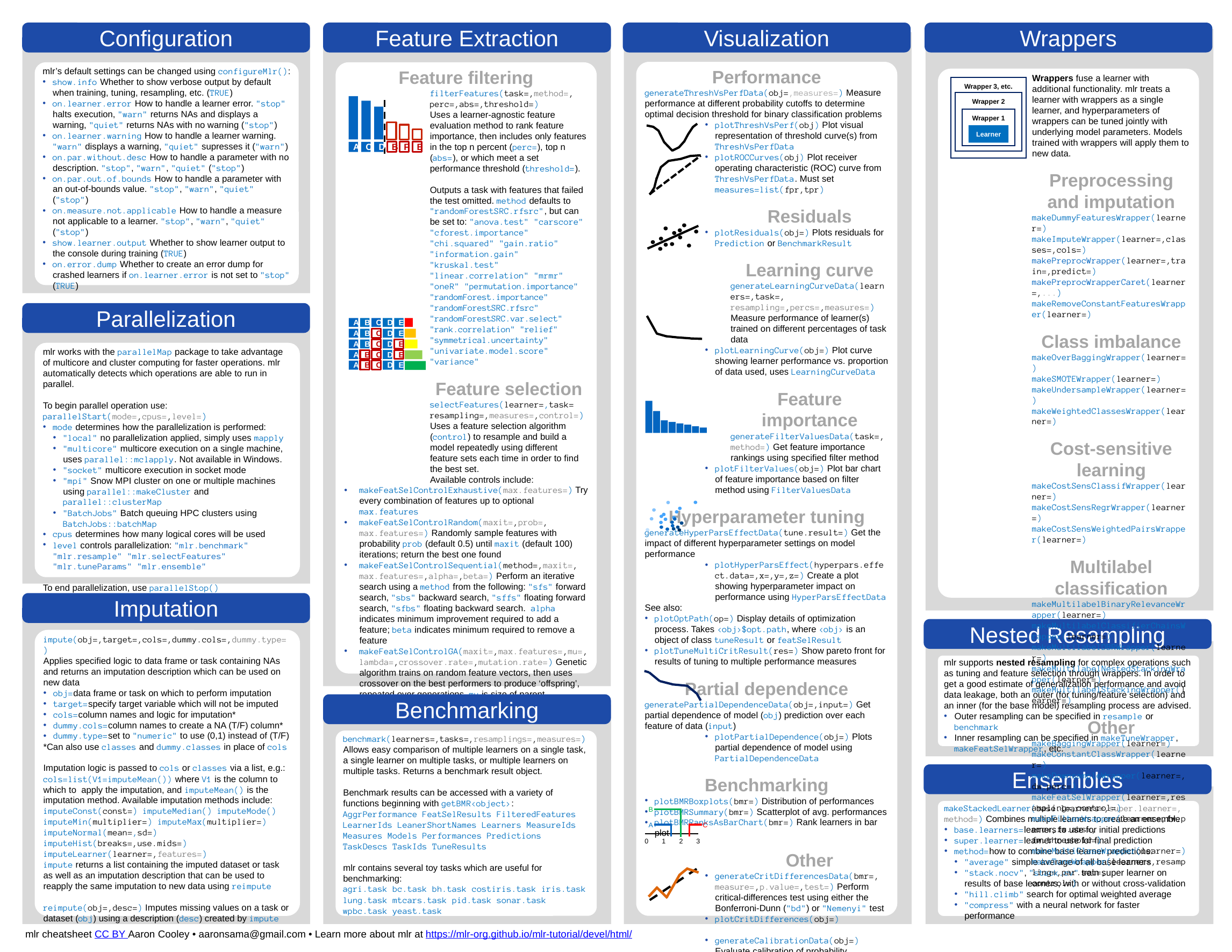

Configuration
Wrappers

Wrappers fuse a learner with additional functionality. mlr treats a learner with wrappers as a single learner, and hyperparameters of wrappers can be tuned jointly with underlying model parameters. Models trained with wrappers will apply them to new data.

Preprocessing and imputation
makeDummyFeaturesWrapper(learner=)
makeImputeWrapper(learner=,classes=,cols=)
makePreprocWrapper(learner=,train=,predict=)
makePreprocWrapperCaret(learner=,...)
makeRemoveConstantFeaturesWrapper(learner=)

Class imbalance
makeOverBaggingWrapper(learner=)
makeSMOTEWrapper(learner=)
makeUndersampleWrapper(learner=)
makeWeightedClassesWrapper(learner=)

Cost-sensitive learning
makeCostSensClassifWrapper(learner=)
makeCostSensRegrWrapper(learner=)
makeCostSensWeightedPairsWrapper(learner=)

Multilabel classification
makeMultilabelBinaryRelevanceWrapper(learner=)
makeMultilabelClassifierChainsWrapper(learner=)
makeMultilabelDBRWrapper(learner=)
makeMultilabelNestedStackingWrapper(learner=)
makeMultilabelStackingWrapper(learner=)

Other
makeBaggingWrapper(learner=)
makeConstantClassWrapper(learner=)
makeDownsampleWrapper(learner=,dw.perc=)
makeFeatSelWrapper(learner=,resampling=,control=)
makeFilterWrapper(learner=,fw.perc=,fw.abs=,
fw.threshold=)
makeMultiClassWrapper(learner=)
makeTuneWrapper(learner=,resampling=,par.set=,
control=)
Wrapper 3, etc.
Wrapper 2
Wrapper 1
Learner
Feature Extraction
Visualization

Performance
generateThreshVsPerfData(obj=,measures=) Measure performance at different probability cutoffs to determine optimal decision threshold for binary classification problems
plotThreshVsPerf(obj) Plot visual representation of threshold curve(s) from ThreshVsPerfData
plotROCCurves(obj) Plot receiver operating characteristic (ROC) curve from ThreshVsPerfData. Must set measures=list(fpr,tpr)

Residuals
plotResiduals(obj=) Plots residuals for Prediction or BenchmarkResult

Learning curve
generateLearningCurveData(learners=,task=,
resampling=,percs=,measures=) Measure performance of learner(s) trained on different percentages of task data
plotLearningCurve(obj=) Plot curve showing learner performance vs. proportion of data used, uses LearningCurveData

Feature importance
generateFilterValuesData(task=,method=) Get feature importance rankings using specified filter method
plotFilterValues(obj=) Plot bar chart of feature importance based on filter method using FilterValuesData

Hyperparameter tuning
generateHyperParsEffectData(tune.result=) Get the impact of different hyperparameter settings on model performance
plotHyperParsEffect(hyperpars.effect.data=,x=,y=,z=) Create a plot showing hyperparameter impact on performance using HyperParsEffectData
See also:
plotOptPath(op=) Display details of optimization process. Takes <obj>$opt.path, where <obj> is an object of class tuneResult or featSelResult
plotTuneMultiCritResult(res=) Show pareto front for results of tuning to multiple performance measures

Partial dependence
generatePartialDependenceData(obj=,input=) Get partial dependence of model (obj) prediction over each feature of data (input)
plotPartialDependence(obj=) Plots partial dependence of model using PartialDependenceData

Benchmarking
plotBMRBoxplots(bmr=) Distribution of performances
plotBMRSummary(bmr=) Scatterplot of avg. performances
plotBMRRanksAsBarChart(bmr=) Rank learners in bar plot

Other
generateCritDifferencesData(bmr=,
measure=,p.value=,test=) Perform critical-differences test using either the Bonferroni-Dunn ("bd") or "Nemenyi" test
plotCritDifferences(obj=)

generateCalibrationData(obj=) Evaluate calibration of probability predictions vs. true incidence
plotCalibration(obj=)

Feature filtering
filterFeatures(task=,method=,
perc=,abs=,threshold=)
Uses a learner-agnostic feature evaluation method to rank feature importance, then includes only features in the top n percent (perc=), top n (abs=), or which meet a set performance threshold (threshold=).

Outputs a task with features that failed the test omitted. method defaults to "randomForestSRC.rfsrc", but can be set to: "anova.test" "carscore" "cforest.importance" "chi.squared" "gain.ratio" "information.gain" "kruskal.test" "linear.correlation" "mrmr" "oneR" "permutation.importance" "randomForest.importance" "randomForestSRC.rfsrc" "randomForestSRC.var.select" "rank.correlation" "relief" "symmetrical.uncertainty" "univariate.model.score"
"variance"

Feature selection
selectFeatures(learner=,task=
resampling=,measures=,control=)
Uses a feature selection algorithm (control) to resample and build a model repeatedly using different feature sets each time in order to find the best set.
Available controls include:
makeFeatSelControlExhaustive(max.features=) Try every combination of features up to optional max.features
makeFeatSelControlRandom(maxit=,prob=,
max.features=) Randomly sample features with probability prob (default 0.5) until maxit (default 100) iterations; return the best one found
makeFeatSelControlSequential(method=,maxit=,
max.features=,alpha=,beta=) Perform an iterative search using a method from the following: "sfs" forward search, "sbs" backward search, "sffs" floating forward search, "sfbs" floating backward search.  alpha indicates minimum improvement required to add a feature; beta indicates minimum required to remove a feature
makeFeatSelControlGA(maxit=,max.features=,mu=,lambda=,crossover.rate=,mutation.rate=) Genetic algorithm trains on random feature vectors, then uses crossover on the best performers to produce ‘offspring’, repeated over generations. mu is size of parent population, lambda is size of children population, crossover.rate is probability of choosing a bit from first parent, mutation.rate is probability of flipping a bit (on or off)

selectFeatures returns a FeatSelResult object which contains optimal features and an optimization path. To apply feature selection result (fsr) to your task (tsk), use:
tsk = subsetTask(tsk,features=fsr$x)
mlr’s default settings can be changed using configureMlr():
show.info Whether to show verbose output by default when training, tuning, resampling, etc. (TRUE)
on.learner.error How to handle a learner error. "stop" halts execution, "warn" returns NAs and displays a warning, "quiet" returns NAs with no warning ("stop")
on.learner.warning How to handle a learner warning. "warn" displays a warning, "quiet" supresses it ("warn")
on.par.without.desc How to handle a parameter with no description. "stop", "warn", "quiet" ("stop")
on.par.out.of.bounds How to handle a parameter with an out-of-bounds value. "stop", "warn", "quiet" ("stop")
on.measure.not.applicable How to handle a measure not applicable to a learner. "stop", "warn", "quiet" ("stop")
show.learner.output Whether to show learner output to the console during training (TRUE)
on.error.dump Whether to create an error dump for crashed learners if on.learner.error is not set to "stop" (TRUE)

Use getMlrOptions() to see current settings

A
C
D
B
F
E

Parallelization

A
B
C
D
E

A
B
C
D
E

A
B
C
D
E

A
B
C
D
E

A
B
C
D
E

mlr works with the parallelMap package to take advantage of multicore and cluster computing for faster operations. mlr automatically detects which operations are able to run in parallel.

To begin parallel operation use:
parallelStart(mode=,cpus=,level=)
mode determines how the parallelization is performed:
"local" no parallelization applied, simply uses mapply
"multicore" multicore execution on a single machine, uses parallel::mclapply. Not available in Windows.
"socket" multicore execution in socket mode
"mpi" Snow MPI cluster on one or multiple machines using parallel::makeCluster and parallel::clusterMap
"BatchJobs" Batch queuing HPC clusters using BatchJobs::batchMap
cpus determines how many logical cores will be used
level controls parallelization: "mlr.benchmark" "mlr.resample" "mlr.selectFeatures" "mlr.tuneParams" "mlr.ensemble"

To end parallelization, use parallelStop()

Imputation

Nested Resampling

mlr supports nested resampling for complex operations such as tuning and feature selection through wrappers. In order to get a good estimate of generalization performance and avoid data leakage, both an outer (for tuning/feature selection) and an inner (for the base model) resampling process are advised.
Outer resampling can be specified in resample or benchmark
Inner resampling can be specified in makeTuneWrapper, makeFeatSelWrapper, etc.
Benchmarking

benchmark(learners=,tasks=,resamplings=,measures=)
Allows easy comparison of multiple learners on a single task, a single learner on multiple tasks, or multiple learners on multiple tasks. Returns a benchmark result object.

Benchmark results can be accessed with a variety of functions beginning with getBMR<object>: AggrPerformance FeatSelResults FilteredFeatures LearnerIds LeanerShortNames Learners MeasureIds Measures Models Performances Predictions TaskDescs TaskIds TuneResults

mlr contains several toy tasks which are useful for benchmarking:
agri.task bc.task bh.task costiris.task iris.task lung.task mtcars.task pid.task sonar.task wpbc.task yeast.task

Ensembles

makeStackedLearner(base.learners=,super.learner=,
method=) Combines multiple learners to create an ensemble
base.learners=learners to use for initial predictions
super.learner=learner to use for final prediction
method=how to combine base learner predictions:
"average" simple average of all base learners
"stack.nocv", "stack.cv" train super learner on results of base learners, with or without cross-validation
"hill.climb" search for optimal weighted average
"compress" with a neural network for faster performance
impute(obj=,target=,cols=,dummy.cols=,dummy.type=)
Applies specified logic to data frame or task containing NAs and returns an imputation description which can be used on new data
obj=data frame or task on which to perform imputation
target=specify target variable which will not be imputed
cols=column names and logic for imputation*
dummy.cols=column names to create a NA (T/F) column*
dummy.type=set to "numeric" to use (0,1) instead of (T/F)
*Can also use classes and dummy.classes in place of cols

Imputation logic is passed to cols or classes via a list, e.g.:
cols=list(V1=imputeMean()) where V1 is the column to which to  apply the imputation, and imputeMean() is the imputation method. Available imputation methods include: imputeConst(const=) imputeMedian() imputeMode() imputeMin(multiplier=) imputeMax(multiplier=) imputeNormal(mean=,sd=) imputeHist(breaks=,use.mids=) imputeLearner(learner=,features=)
impute returns a list containing the imputed dataset or task as well as an imputation description that can be used to reapply the same imputation to new data using reimpute

reimpute(obj=,desc=) Imputes missing values on a task or dataset (obj) using a description (desc) created by impute
B
A
C
0
1
2
3
mlr cheatsheet CC BY Aaron Cooley • aaronsama@gmail.com • Learn more about mlr at https://mlr-org.github.io/mlr-tutorial/devel/html/